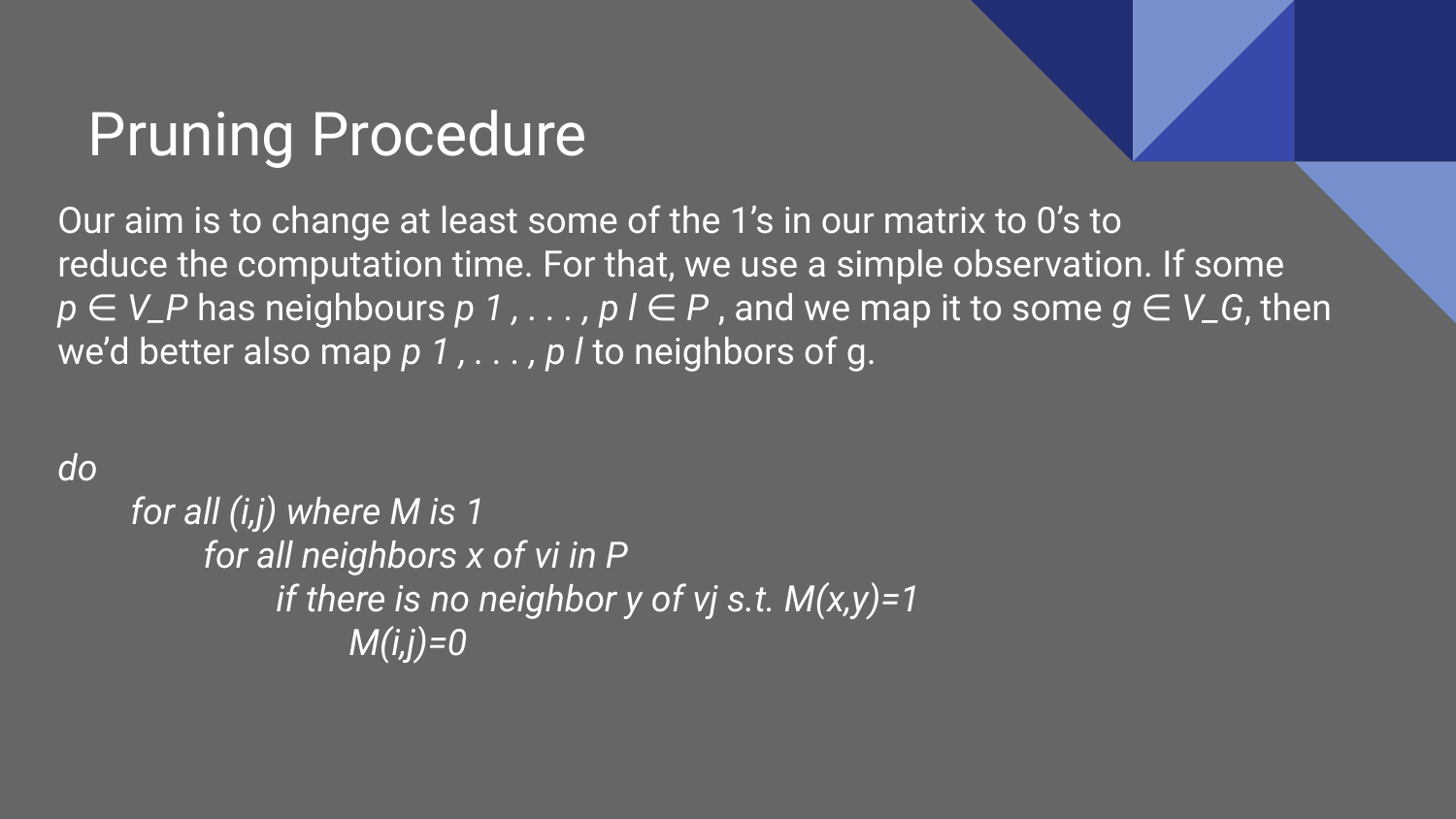

# Pruning Procedure
Our aim is to change at least some of the 1’s in our matrix to 0’s to
reduce the computation time. For that, we use a simple observation. If some
p ∈ V_P has neighbours p 1 , . . . , p l ∈ P , and we map it to some g ∈ V_G, then we’d better also map p 1 , . . . , p l to neighbors of g.

do
for all (i,j) where M is 1
for all neighbors x of vi in P
if there is no neighbor y of vj s.t. M(x,y)=1
M(i,j)=0